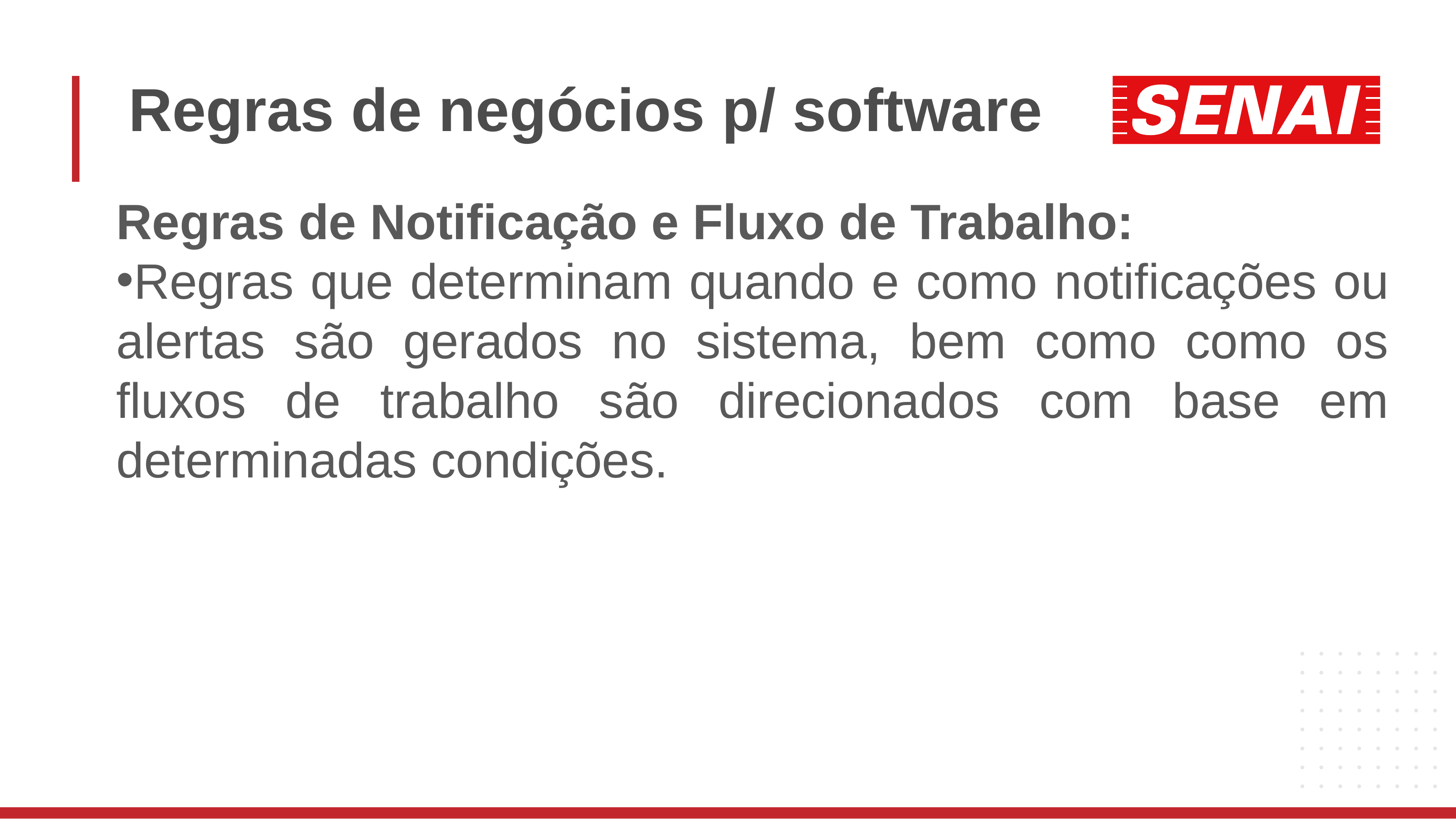

# Regras de negócios p/ software

Regras de Notificação e Fluxo de Trabalho:
Regras que determinam quando e como notificações ou alertas são gerados no sistema, bem como como os fluxos de trabalho são direcionados com base em determinadas condições.